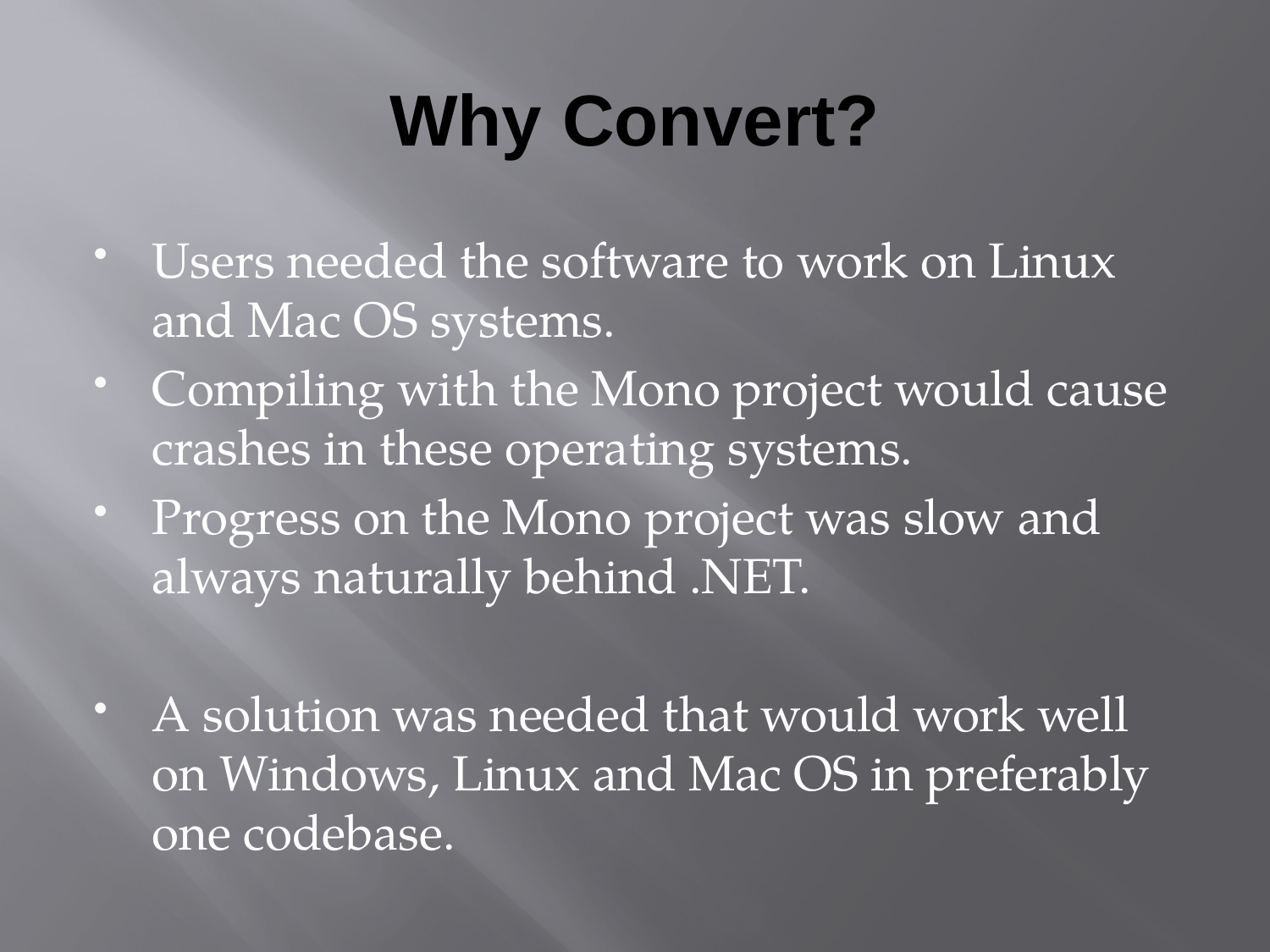

# Why Convert?
Users needed the software to work on Linux and Mac OS systems.
Compiling with the Mono project would cause crashes in these operating systems.
Progress on the Mono project was slow and always naturally behind .NET.

A solution was needed that would work well on Windows, Linux and Mac OS in preferably one codebase.